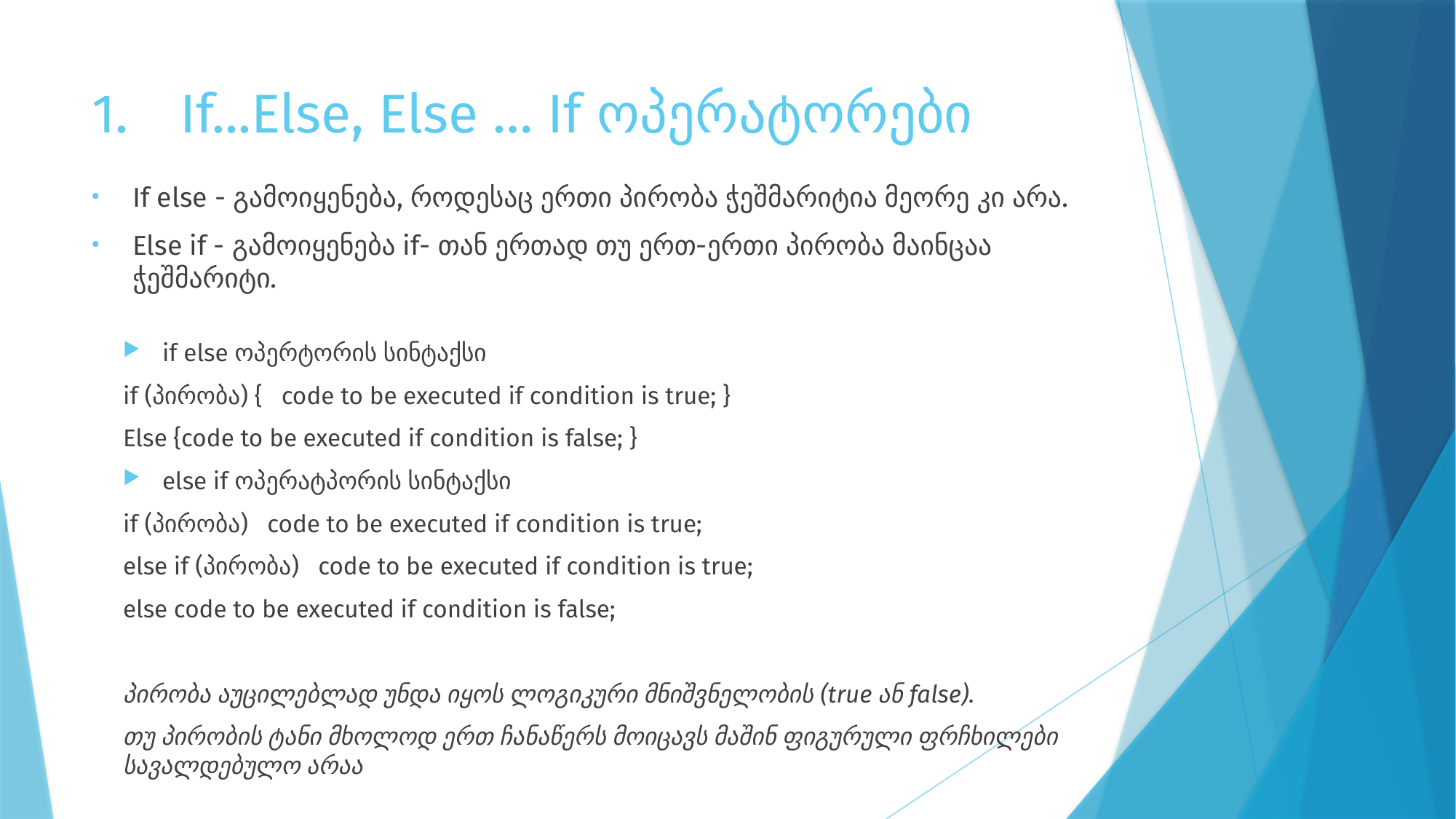

# If...Else, Else … If ოპერატორები
If else - გამოიყენება, როდესაც ერთი პირობა ჭეშმარიტია მეორე კი არა.
Else if - გამოიყენება if- თან ერთად თუ ერთ-ერთი პირობა მაინცაა ჭეშმარიტი.

if else ოპერტორის სინტაქსი
if (პირობა) {   code to be executed if condition is true; }
Else {code to be executed if condition is false; }
else if ოპერატპორის სინტაქსი
if (პირობა)   code to be executed if condition is true;
else if (პირობა)   code to be executed if condition is true;
else code to be executed if condition is false;

პირობა აუცილებლად უნდა იყოს ლოგიკური მნიშვნელობის (true ან false).
თუ პირობის ტანი მხოლოდ ერთ ჩანაწერს მოიცავს მაშინ ფიგურული ფრჩხილები სავალდებულო არაა